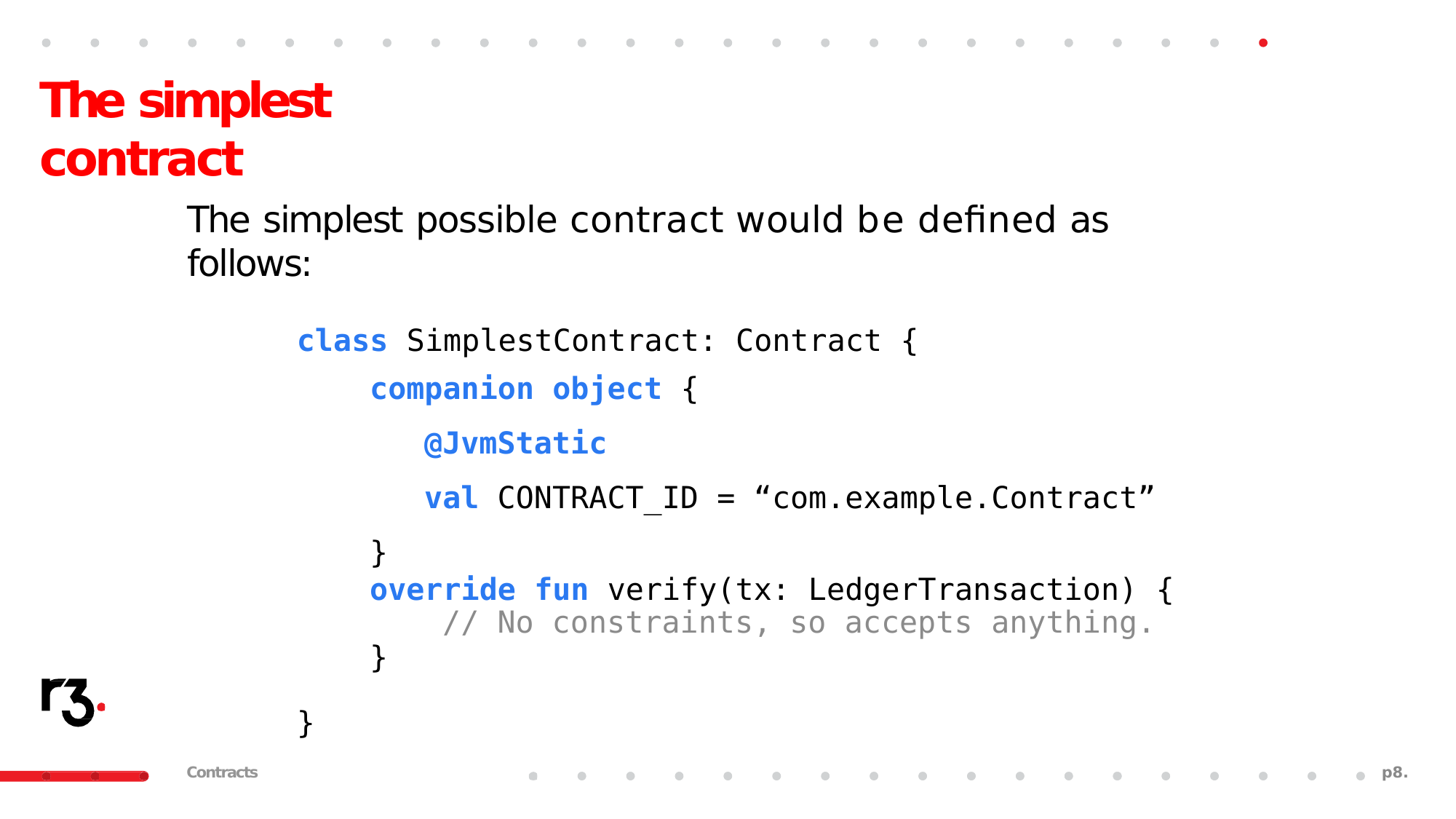

# The simplest contract
The simplest possible contract would be defined as follows:
class SimplestContract: Contract {
companion object {
@JvmStatic
val CONTRACT_ID = “com.example.Contract”
}
override fun verify(tx: LedgerTransaction) {
// No constraints, so accepts anything.
}
}
Contracts
p8.